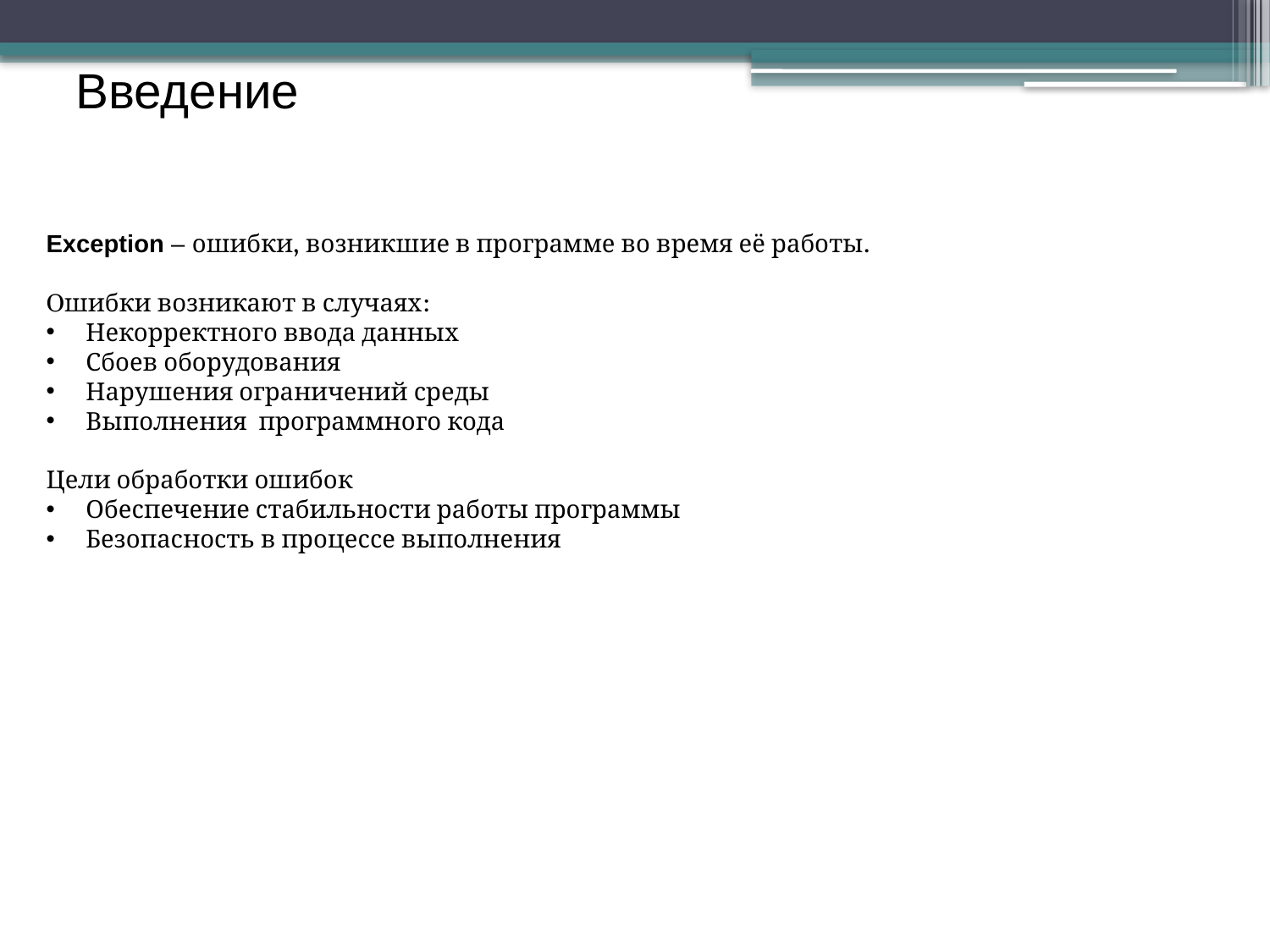

Введение
Exception – ошибки, возникшие в программе во время её работы.

Oшибки возникают в случаях:
Некорректного ввода данных
Сбоев оборудования
Нарушения ограничений среды
Выполнения  программного кода

Цели обработки ошибок
Обеспечение стабильности работы программы
Безопасность в процессе выполнения